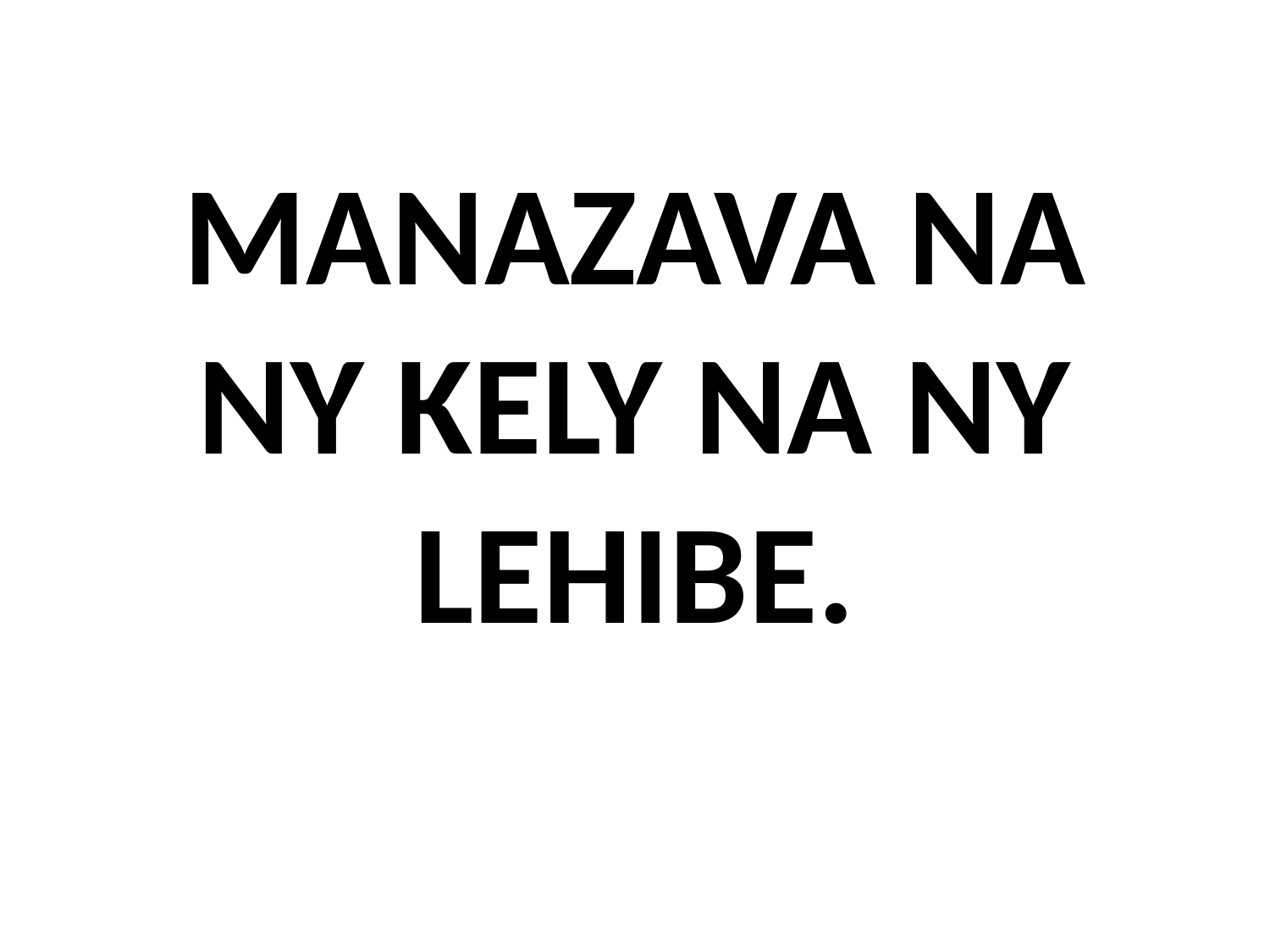

# MANAZAVA NA NY KELY NA NY LEHIBE.